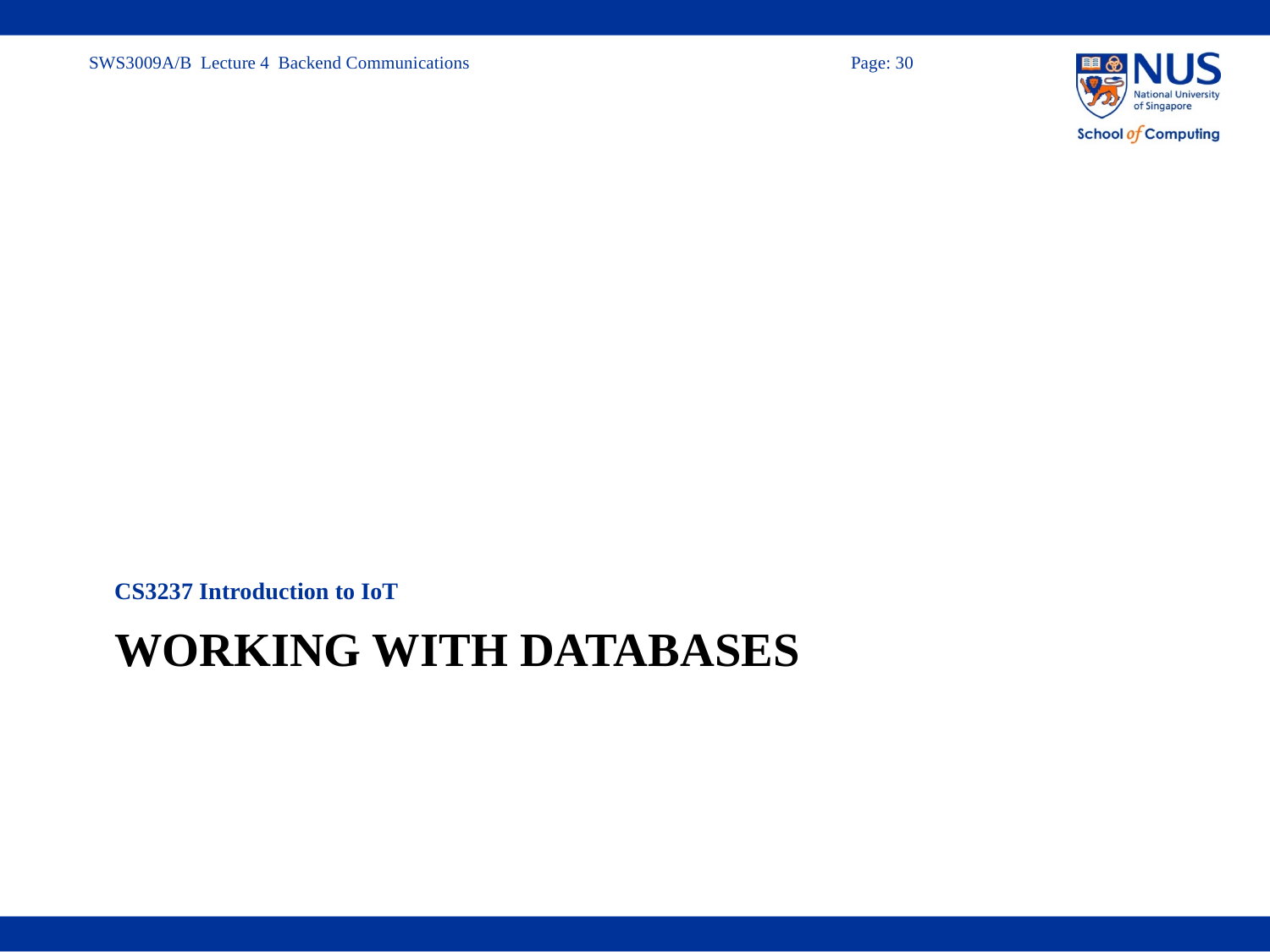

CS3237 Introduction to IoT
# Working with databases